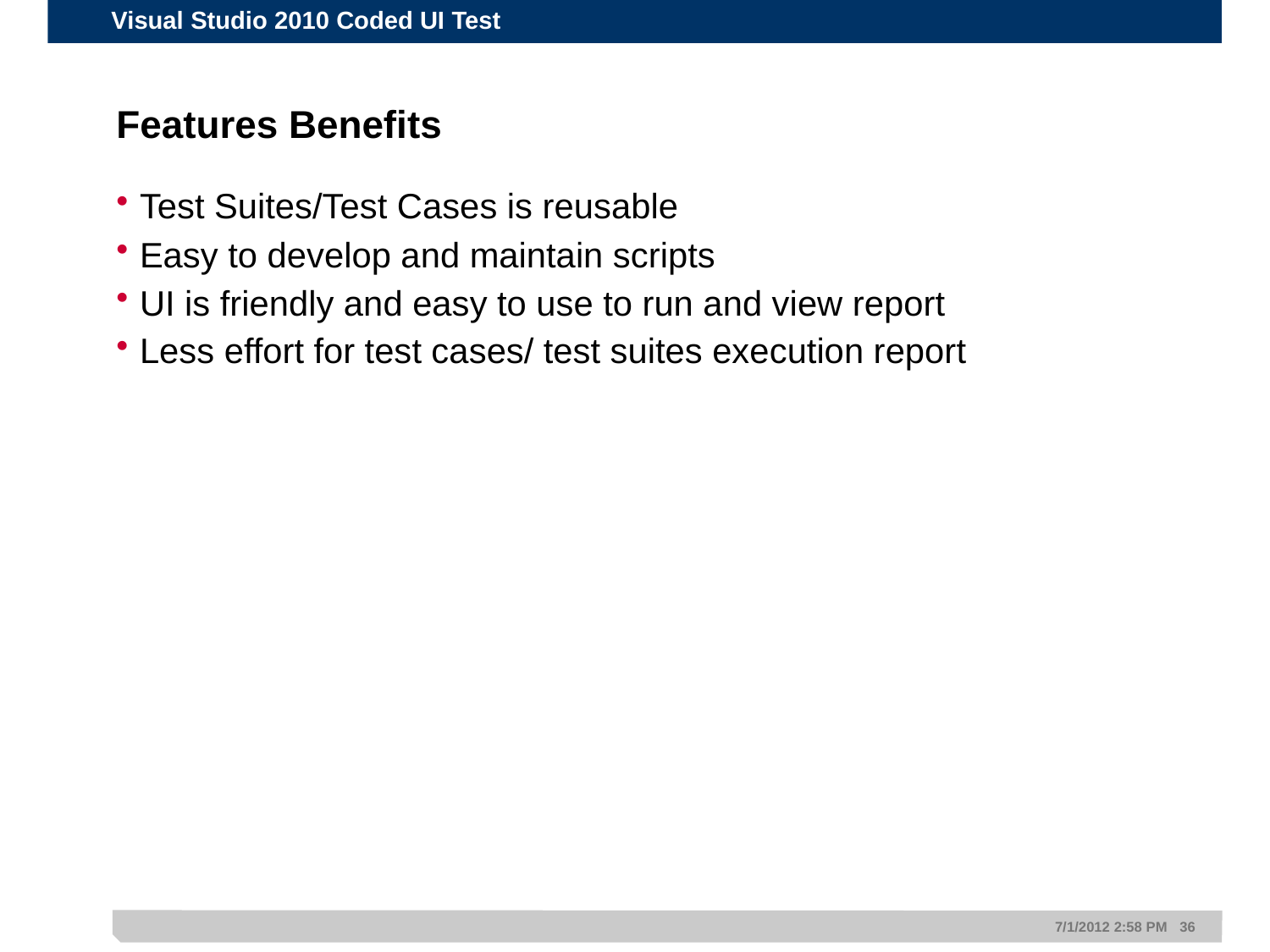

Visual Studio 2010 Coded UI Test
# Features Benefits
Test Suites/Test Cases is reusable
Easy to develop and maintain scripts
UI is friendly and easy to use to run and view report
Less effort for test cases/ test suites execution report